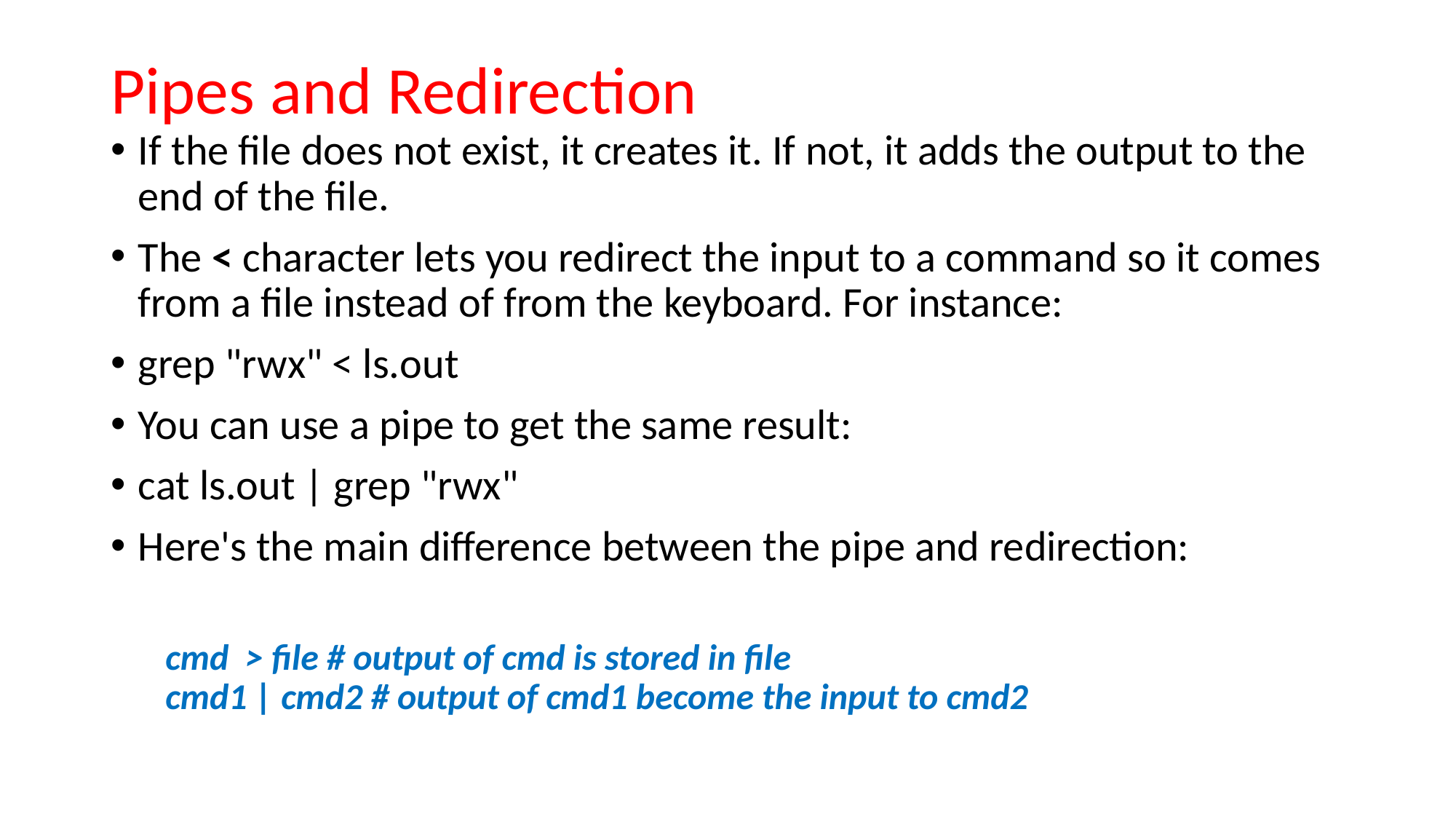

# Pipes and Redirection
If the file does not exist, it creates it. If not, it adds the output to the end of the file.
The < character lets you redirect the input to a command so it comes from a file instead of from the keyboard. For instance:
grep "rwx" < ls.out
You can use a pipe to get the same result:
cat ls.out | grep "rwx"
Here's the main difference between the pipe and redirection:

cmd  > file # output of cmd is stored in file 
cmd1 | cmd2 # output of cmd1 become the input to cmd2